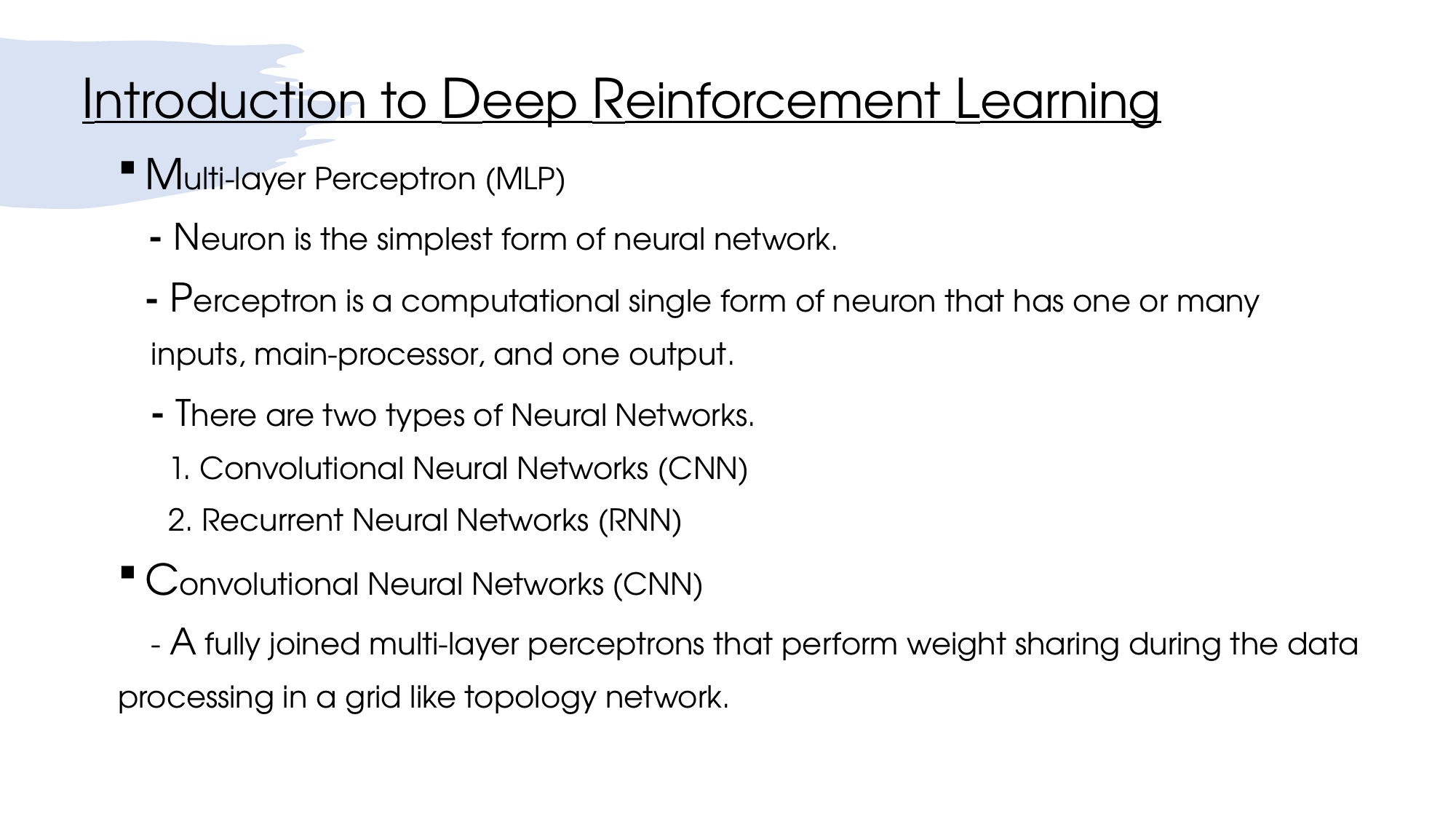

Introduction to Deep Reinforcement Learning
Multi-layer Perceptron (MLP)
   - Neuron is the simplest form of neural network.
   - Perceptron is a computational single form of neuron that has one or many
    inputs, main-processor, and one output.
   - There are two types of Neural Networks.
      1. Convolutional Neural Networks (CNN)
      2. Recurrent Neural Networks (RNN)
Convolutional Neural Networks (CNN)
    - A fully joined multi-layer perceptrons that perform weight sharing during the data
processing in a grid like topology network.